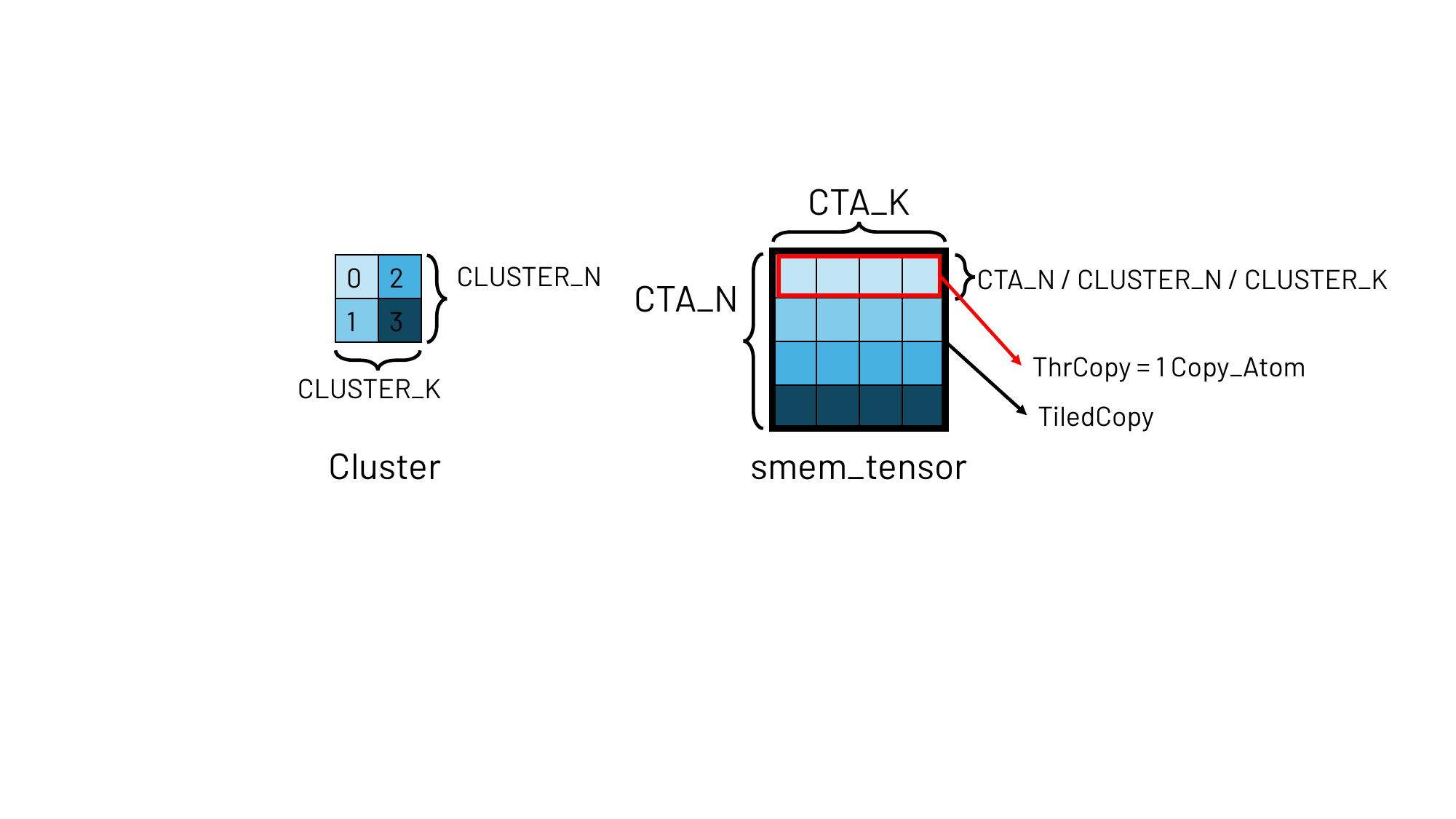

CTA_K

|  |  |  |  |
| --- | --- | --- | --- |
|  |  |  |  |
|  |  |  |  |
|  |  |  |  |
CLUSTER_N

| 0 | 2 |
| --- | --- |
| 1 | 3 |

CTA_N / CLUSTER_N / CLUSTER_K
CTA_N

ThrCopy = 1 Copy_Atom
CLUSTER_K
TiledCopy
Cluster
smem_tensor